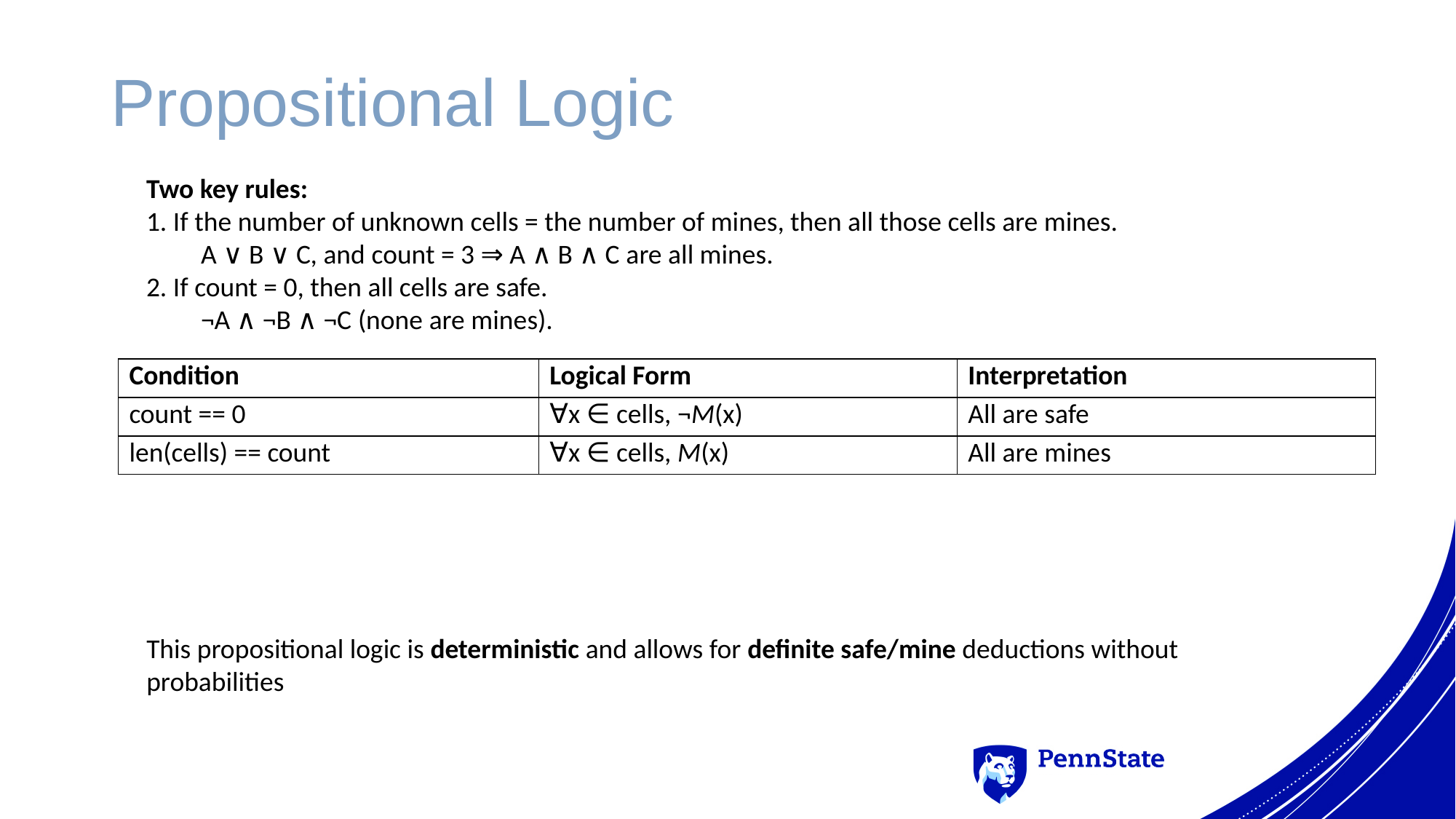

# Propositional Logic
Two key rules:
1. If the number of unknown cells = the number of mines, then all those cells are mines.
  A ∨ B ∨ C, and count = 3 ⇒ A ∧ B ∧ C are all mines.
2. If count = 0, then all cells are safe.
  ¬A ∧ ¬B ∧ ¬C (none are mines).
| Condition | Logical Form | Interpretation |
| --- | --- | --- |
| count == 0 | ∀x ∈ cells, ¬M(x) | All are safe |
| len(cells) == count | ∀x ∈ cells, M(x) | All are mines |
This propositional logic is deterministic and allows for definite safe/mine deductions without probabilities